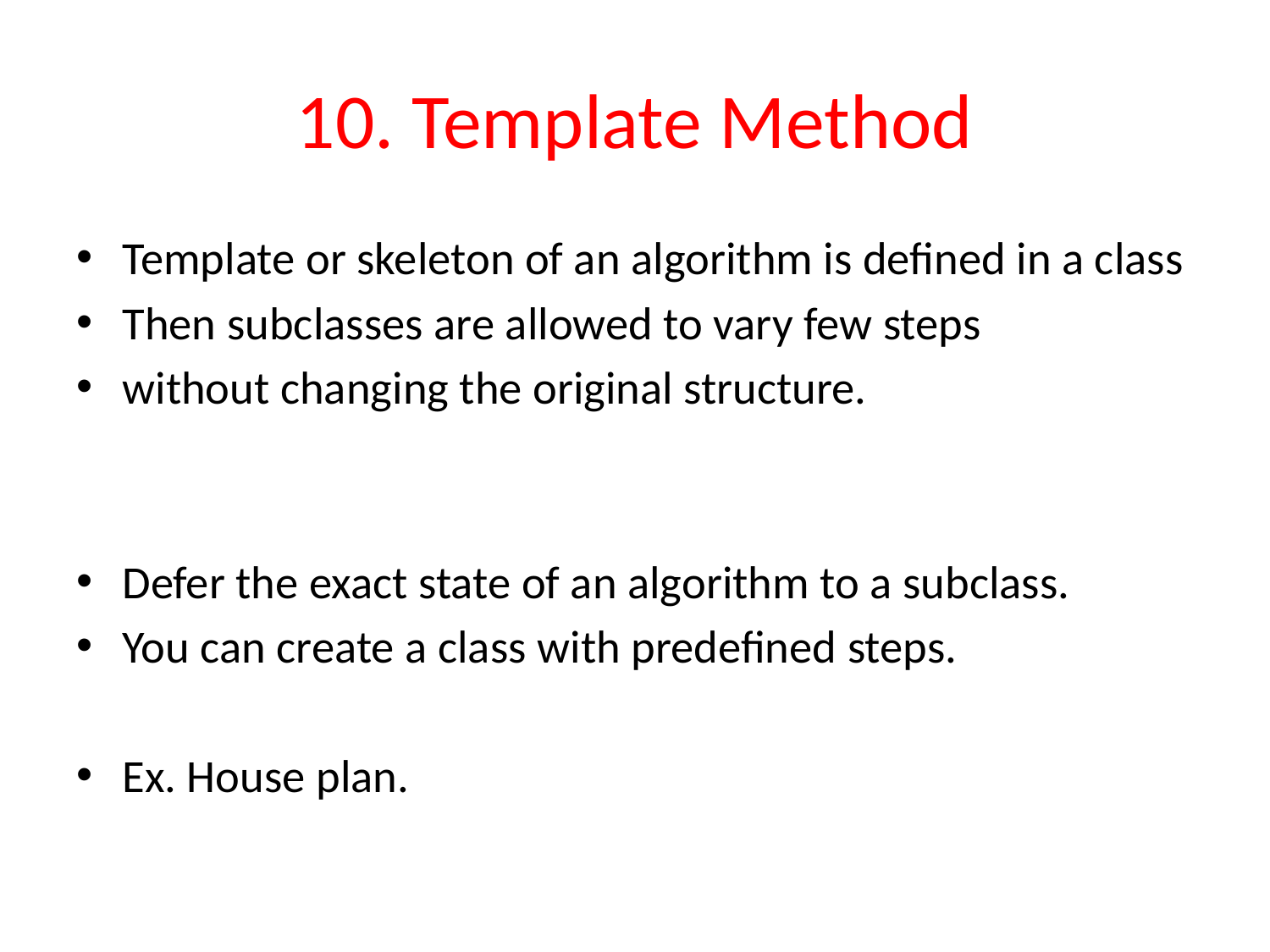

# 10. Template Method
Template or skeleton of an algorithm is defined in a class
Then subclasses are allowed to vary few steps
without changing the original structure.

Defer the exact state of an algorithm to a subclass.
You can create a class with predefined steps.

Ex. House plan.